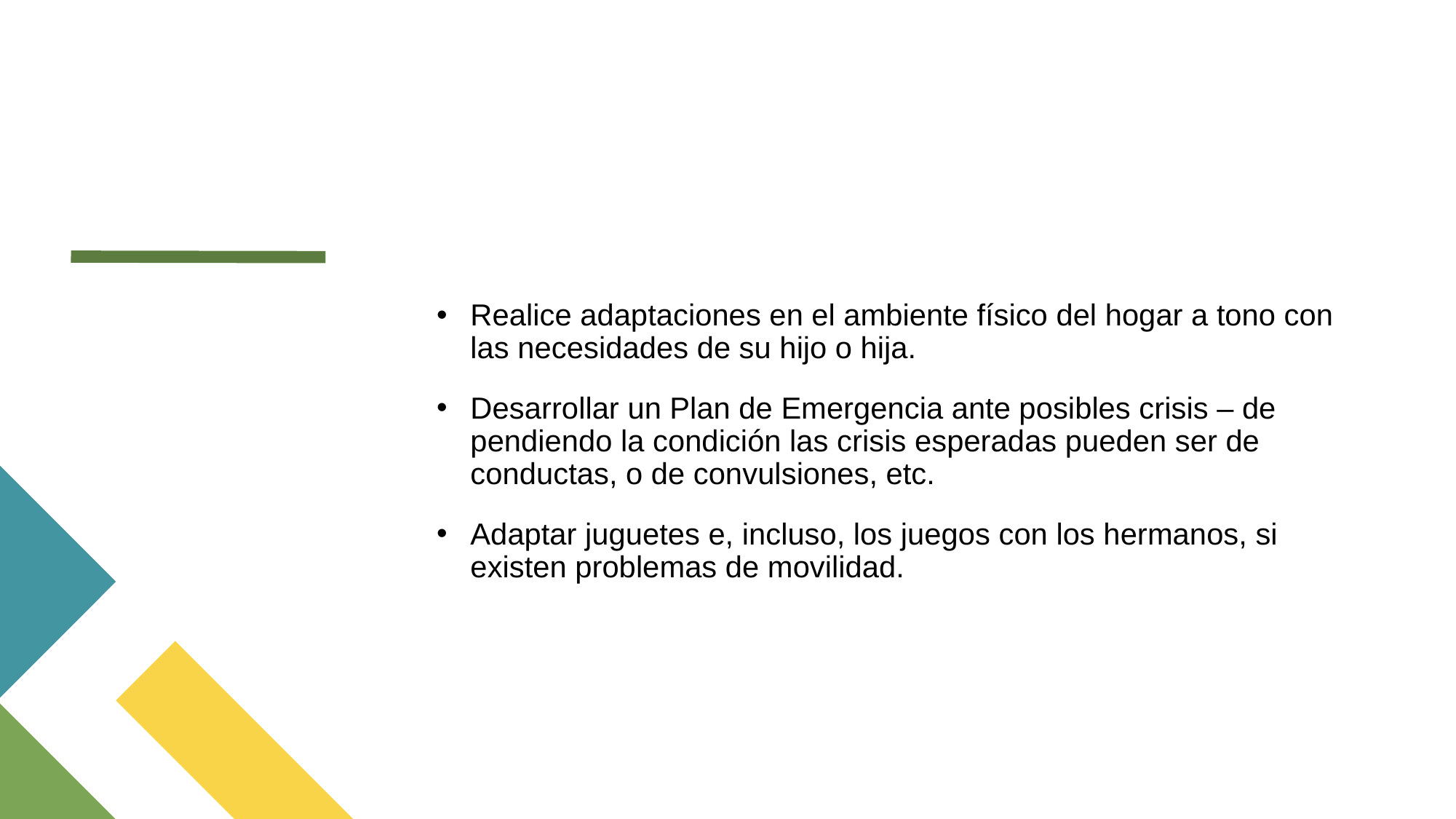

#
Realice adaptaciones en el ambiente físico del hogar a tono con las necesidades de su hijo o hija.
Desarrollar un Plan de Emergencia ante posibles crisis – de pendiendo la condición las crisis esperadas pueden ser de conductas, o de convulsiones, etc.
Adaptar juguetes e, incluso, los juegos con los hermanos, si existen problemas de movilidad.